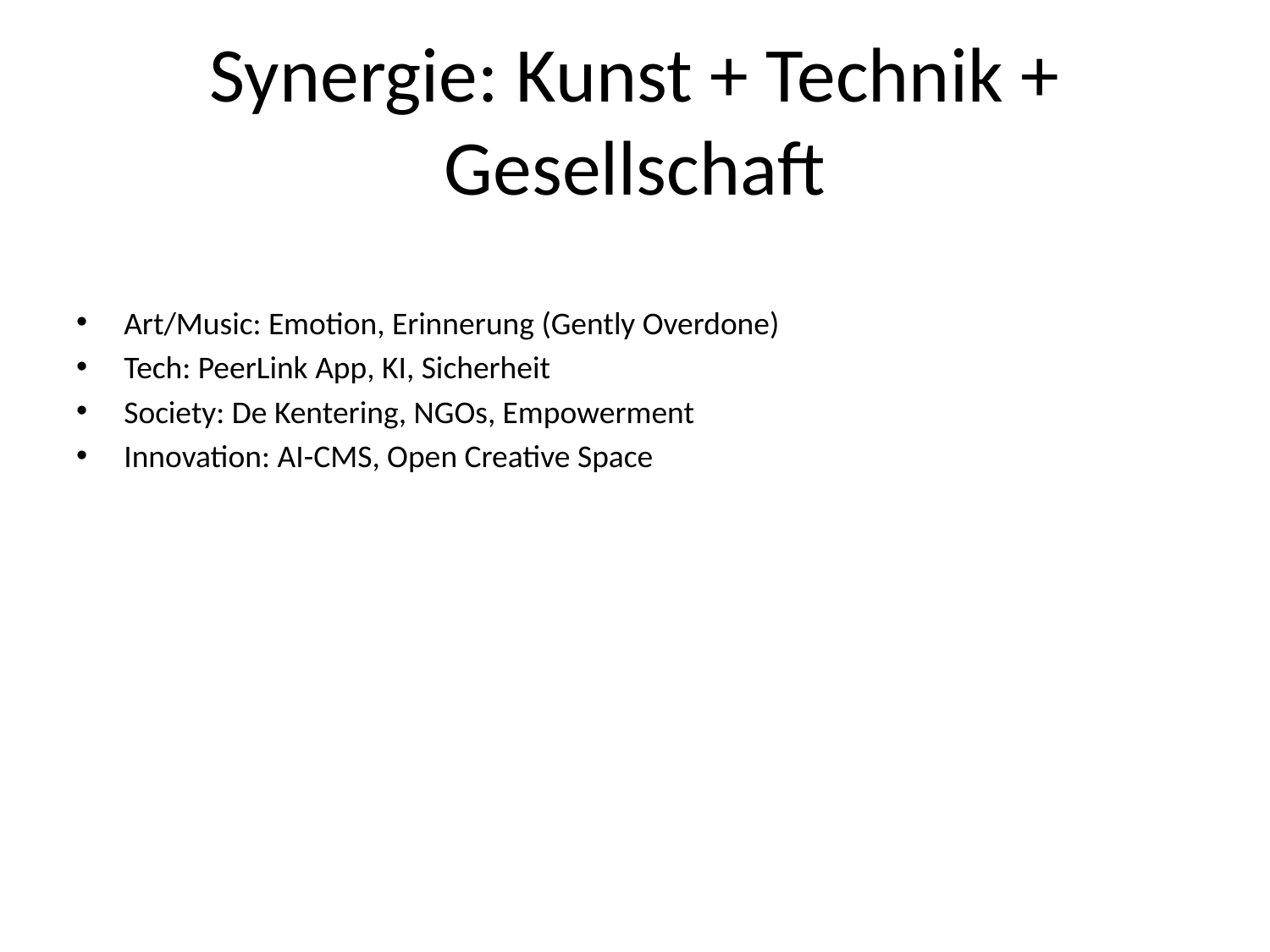

# Synergie: Kunst + Technik + Gesellschaft

Art/Music: Emotion, Erinnerung (Gently Overdone)
Tech: PeerLink App, KI, Sicherheit
Society: De Kentering, NGOs, Empowerment
Innovation: AI-CMS, Open Creative Space